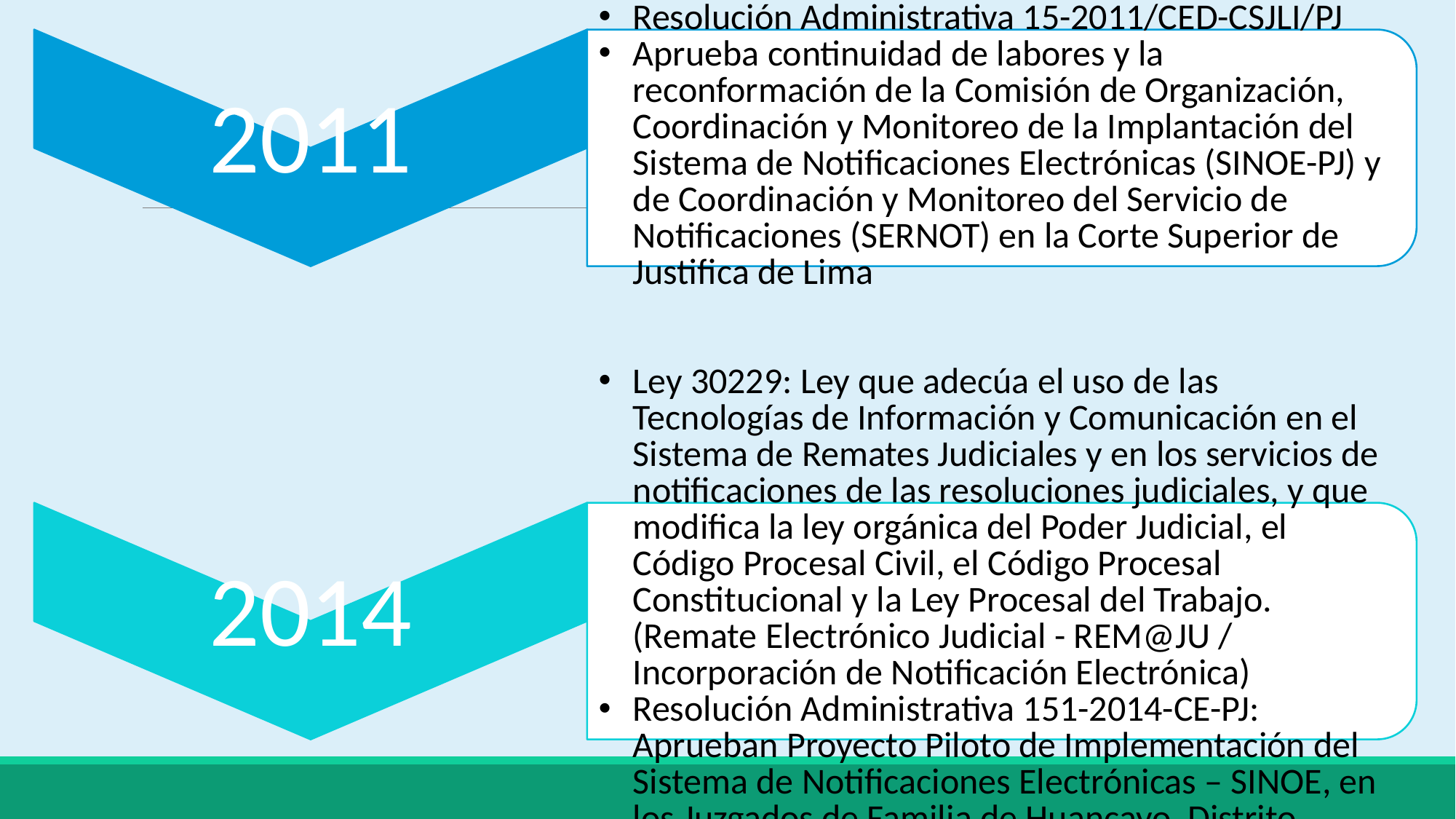

2014
Ley 30229: Ley que adecúa el uso de las Tecnologías de Información y Comunicación en el Sistema de Remates Judiciales y en los servicios de notificaciones de las resoluciones judiciales, y que modifica la ley orgánica del Poder Judicial, el Código Procesal Civil, el Código Procesal Constitucional y la Ley Procesal del Trabajo. (Remate Electrónico Judicial - REM@JU / Incorporación de Notificación Electrónica)
2011
Resolución Administrativa 15-2011/CED-CSJLI/PJ
Aprueba continuidad de labores y la reconformación de la Comisión de Organización, Coordinación y Monitoreo de la Implantación del Sistema de Notificaciones Electrónicas (SINOE-PJ) y de Coordinación y Monitoreo del Servicio de Notificaciones (SERNOT) en la Corte Superior de Justifica de Lima